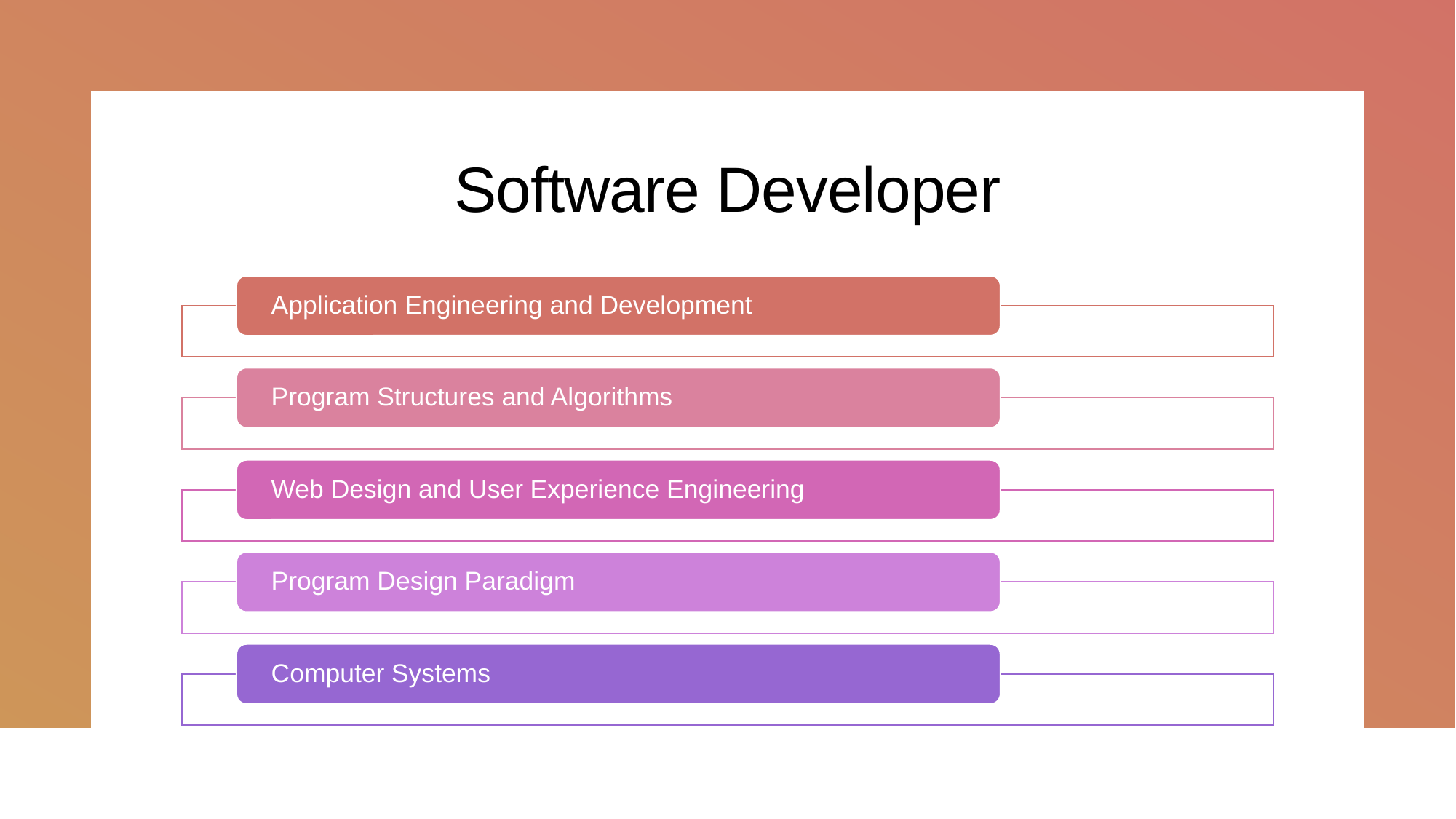

# Software Developer
Application Engineering and Development
Program Structures and Algorithms
Web Design and User Experience Engineering
Program Design Paradigm
Computer Systems